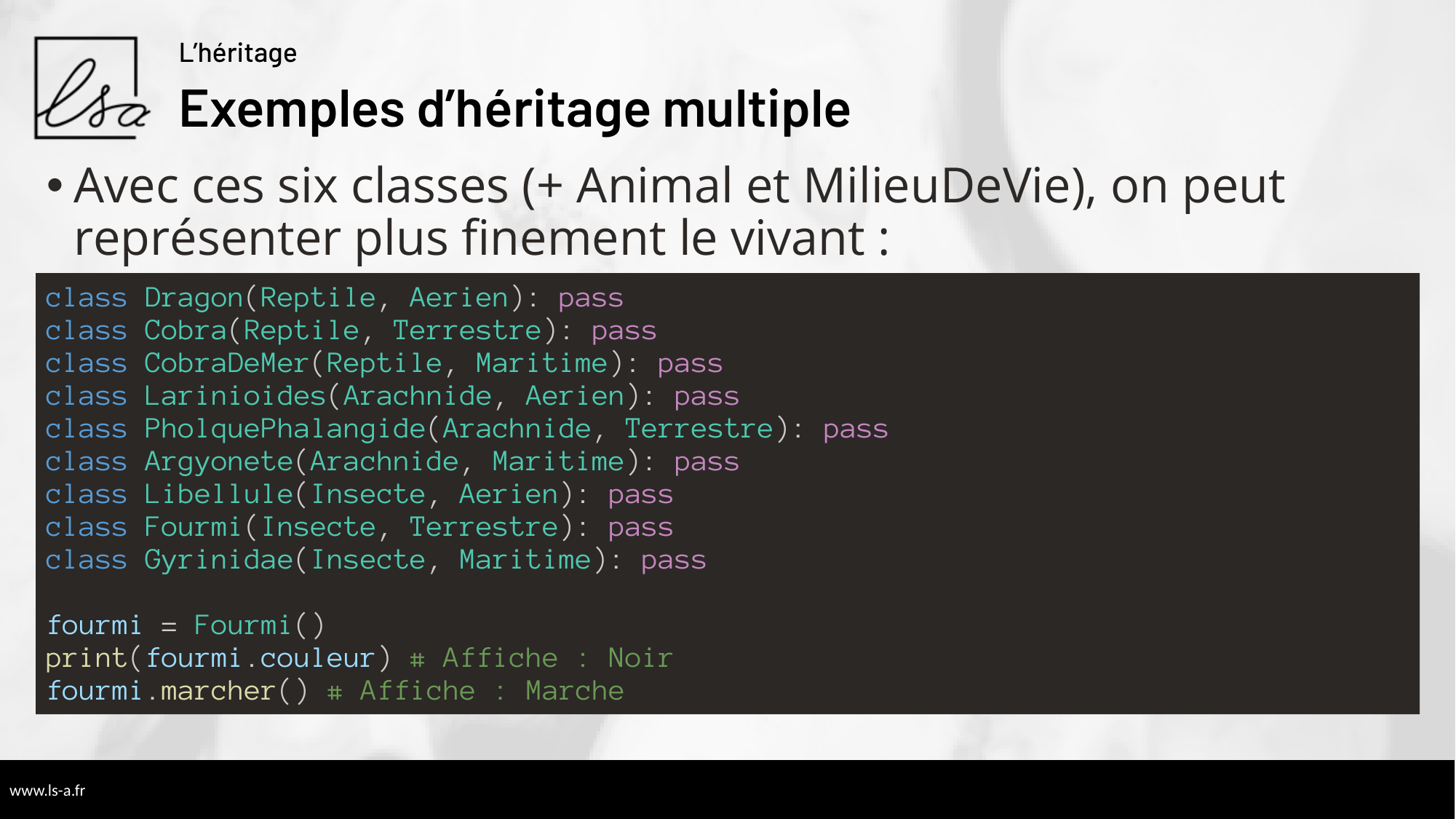

L’héritage
# Exemples d’héritage multiple
Avec ces six classes (+ Animal et MilieuDeVie), on peut représenter plus finement le vivant :
class Dragon(Reptile, Aerien): pass
class Cobra(Reptile, Terrestre): pass
class CobraDeMer(Reptile, Maritime): pass
class Larinioides(Arachnide, Aerien): pass
class PholquePhalangide(Arachnide, Terrestre): pass
class Argyonete(Arachnide, Maritime): pass
class Libellule(Insecte, Aerien): pass
class Fourmi(Insecte, Terrestre): pass
class Gyrinidae(Insecte, Maritime): pass
fourmi = Fourmi()
print(fourmi.couleur) # Affiche : Noir
fourmi.marcher() # Affiche : Marche